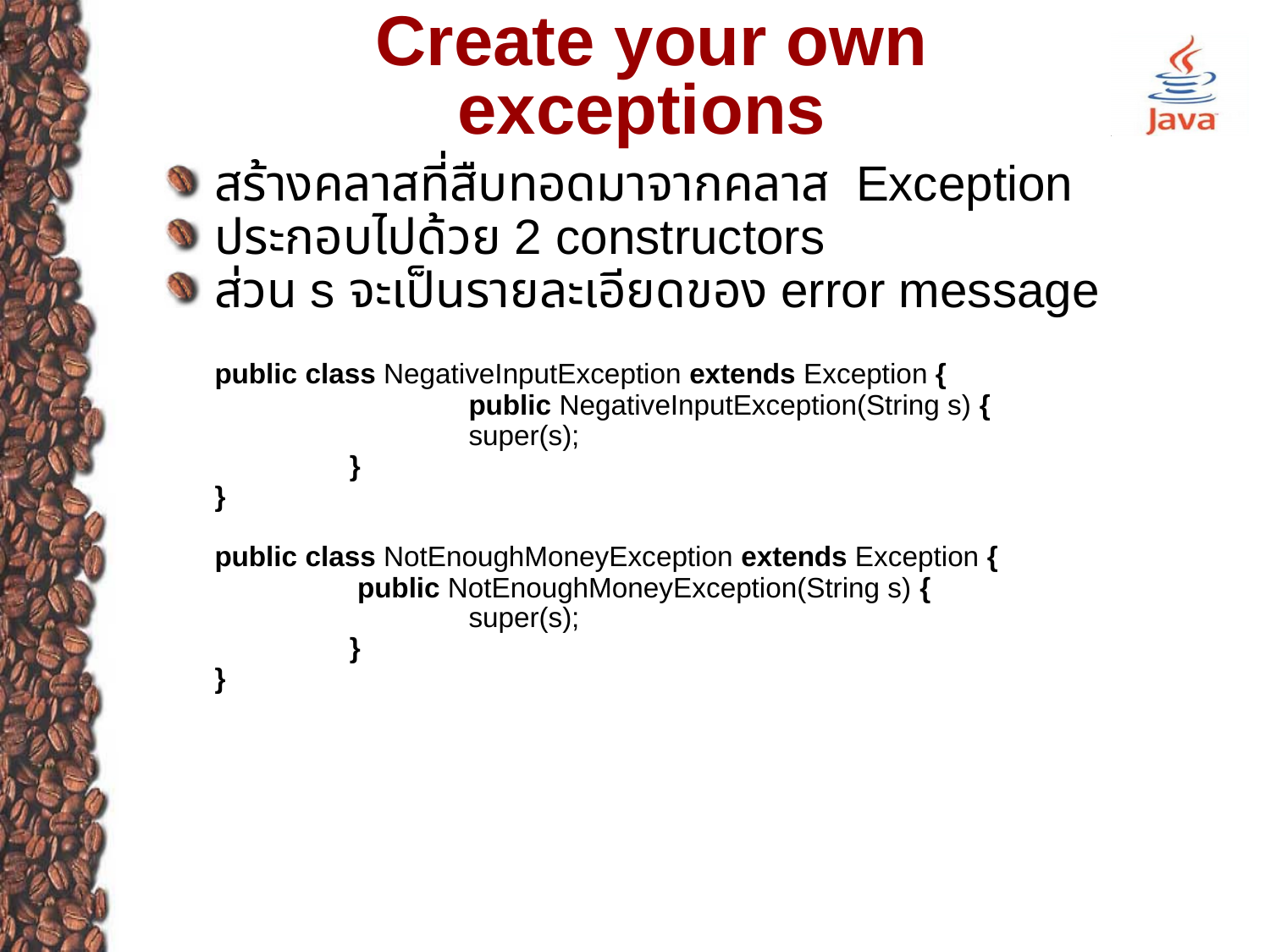

# Create your own exceptions
สร้างคลาสที่สืบทอดมาจากคลาส  Exception
ประกอบไปด้วย 2 constructors
ส่วน s จะเป็นรายละเอียดของ error message

	public class NegativeInputException extends Exception {
			public NegativeInputException(String s) {
			super(s);
		 }
	}

	public class NotEnoughMoneyException extends Exception {
		  public NotEnoughMoneyException(String s) {
			super(s);
		 }
	}